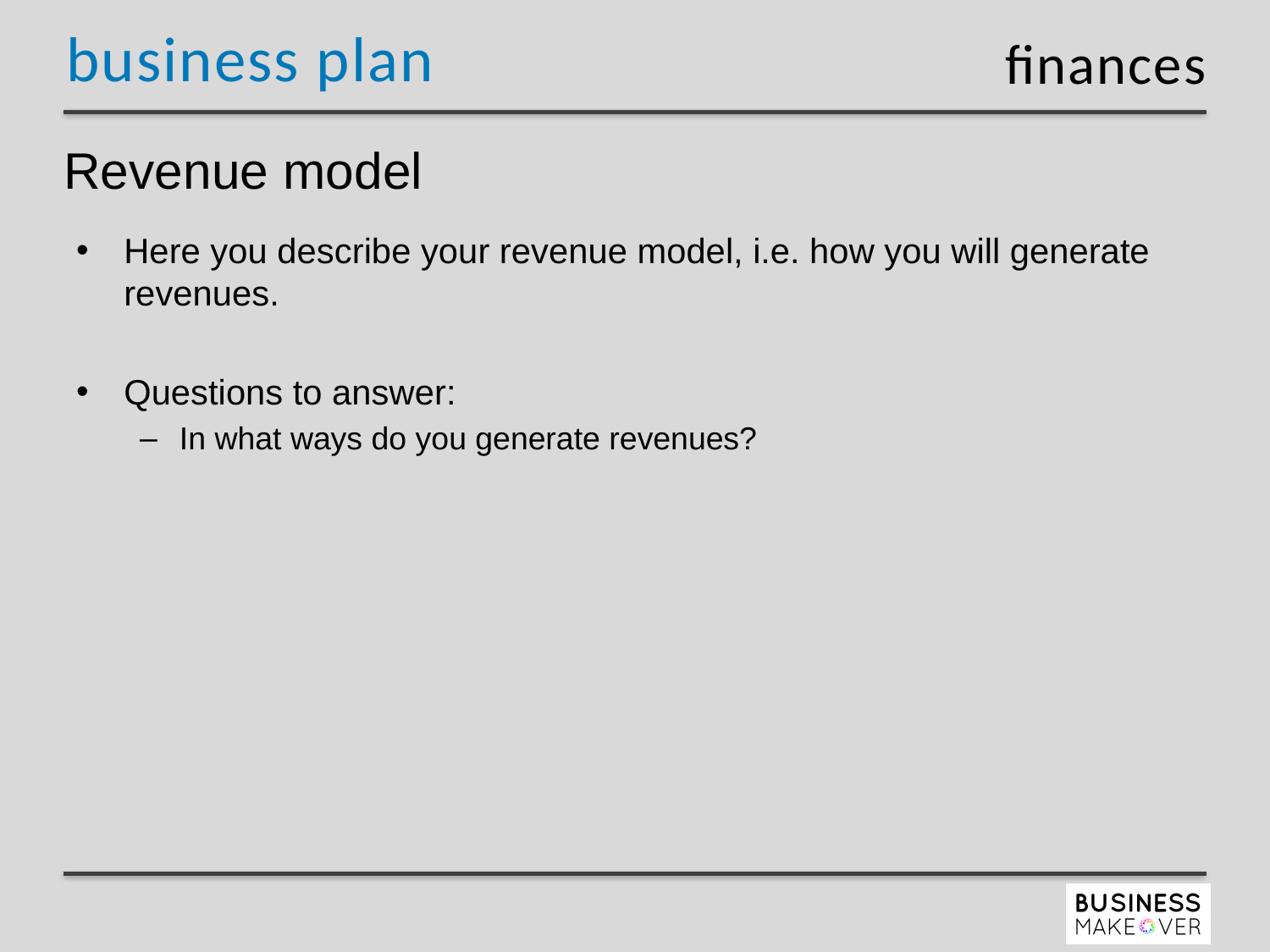

finances
# Revenue model
Here you describe your revenue model, i.e. how you will generate revenues.

Questions to answer:
In what ways do you generate revenues?